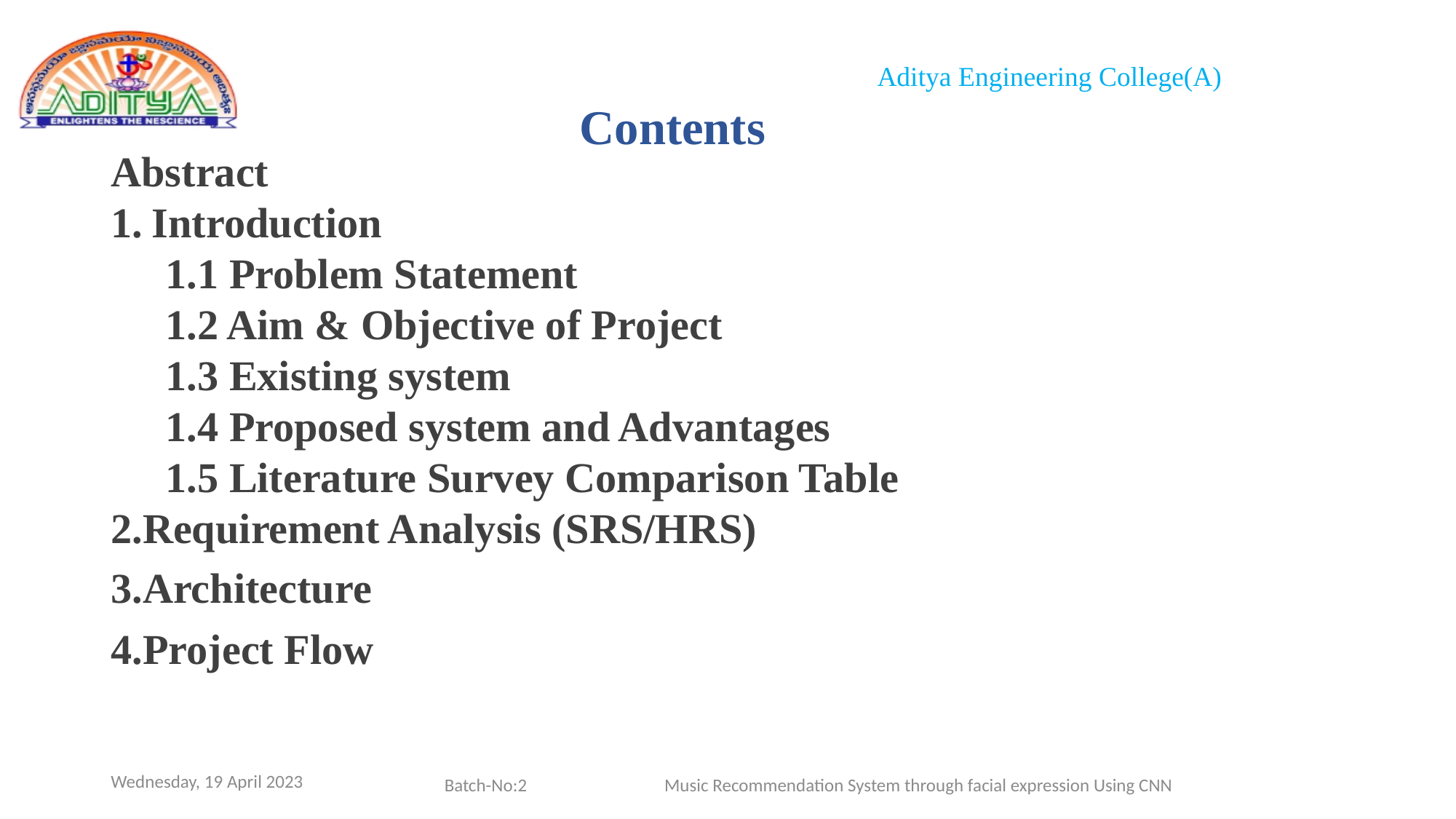

# Contents
Abstract
Introduction
1.1 Problem Statement
1.2 Aim & Objective of Project
1.3 Existing system
1.4 Proposed system and Advantages
1.5 Literature Survey Comparison Table
2.Requirement Analysis (SRS/HRS)
3.Architecture
4.Project Flow

Wednesday, 19 April 2023
Batch-No:2                                 Music Recommendation System through facial expression Using CNN